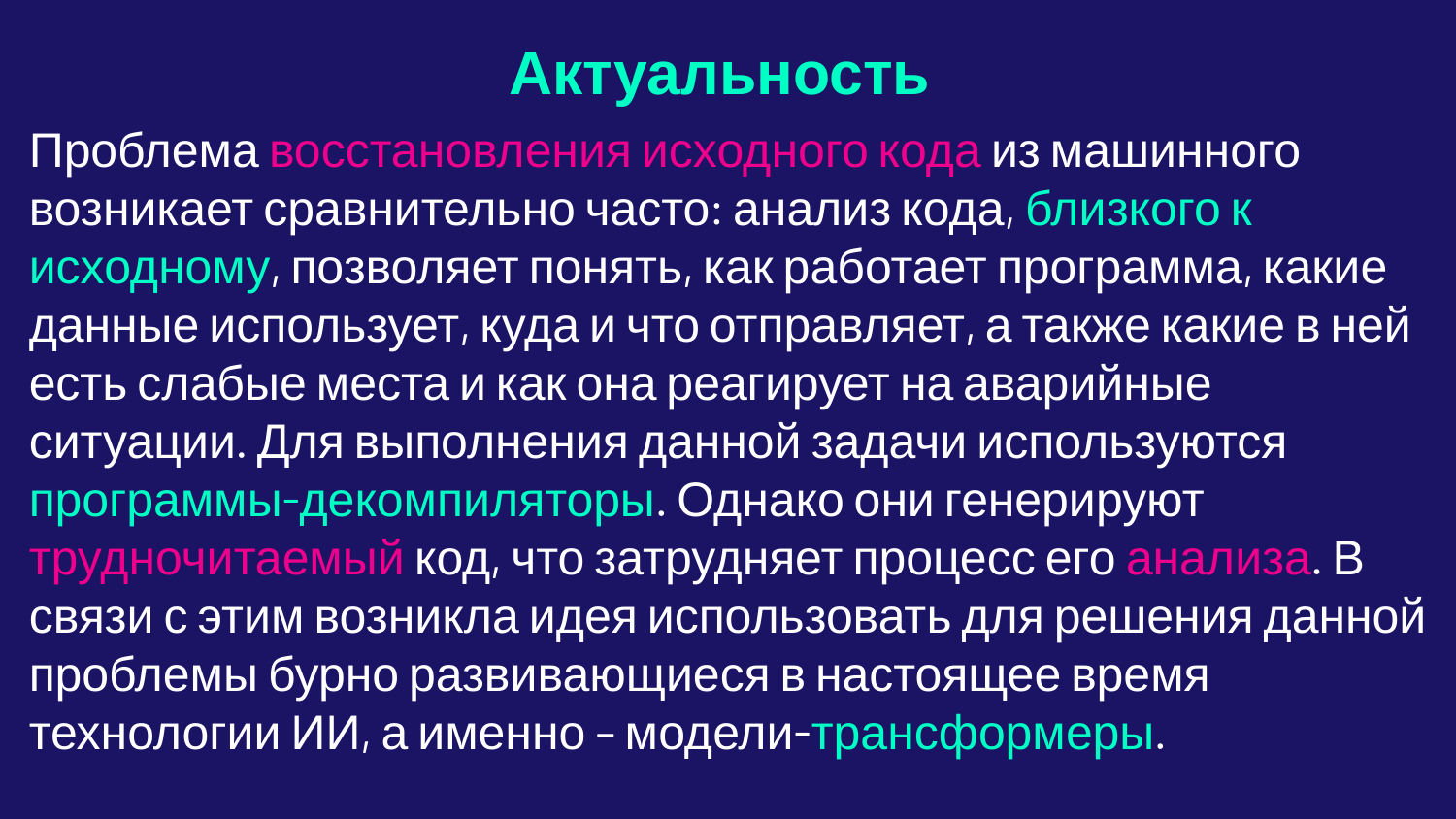

# Актуальность
Проблема восстановления исходного кода из машинного возникает сравнительно часто: анализ кода, близкого к исходному, позволяет понять, как работает программа, какие данные использует, куда и что отправляет, а также какие в ней есть слабые места и как она реагирует на аварийные ситуации. Для выполнения данной задачи используются программы-декомпиляторы. Однако они генерируют трудночитаемый код, что затрудняет процесс его анализа. В связи с этим возникла идея использовать для решения данной проблемы бурно развивающиеся в настоящее время технологии ИИ, а именно – модели-трансформеры.